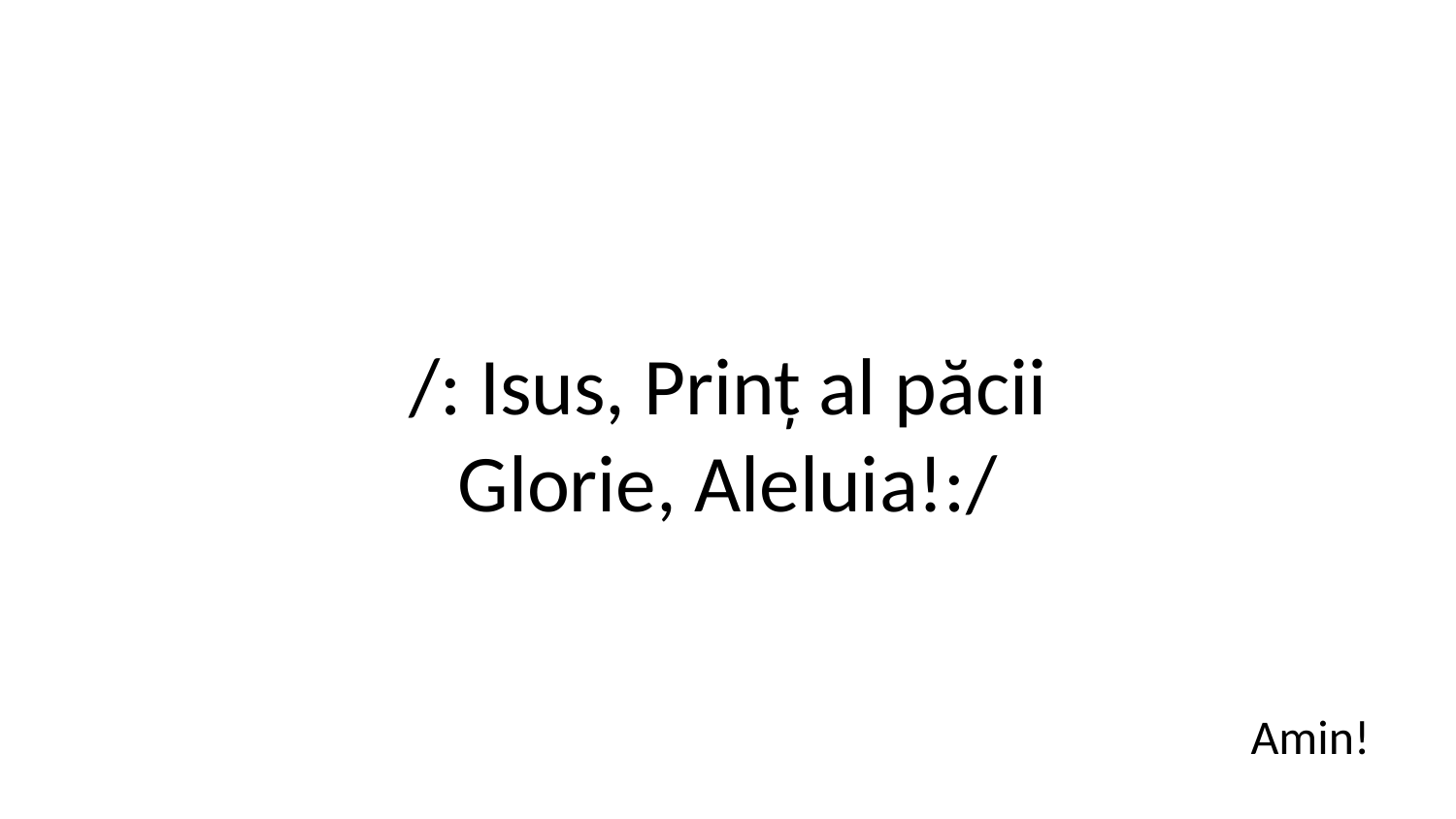

/: Isus, Prinț al păcii
Glorie, Aleluia!:/

Amin!